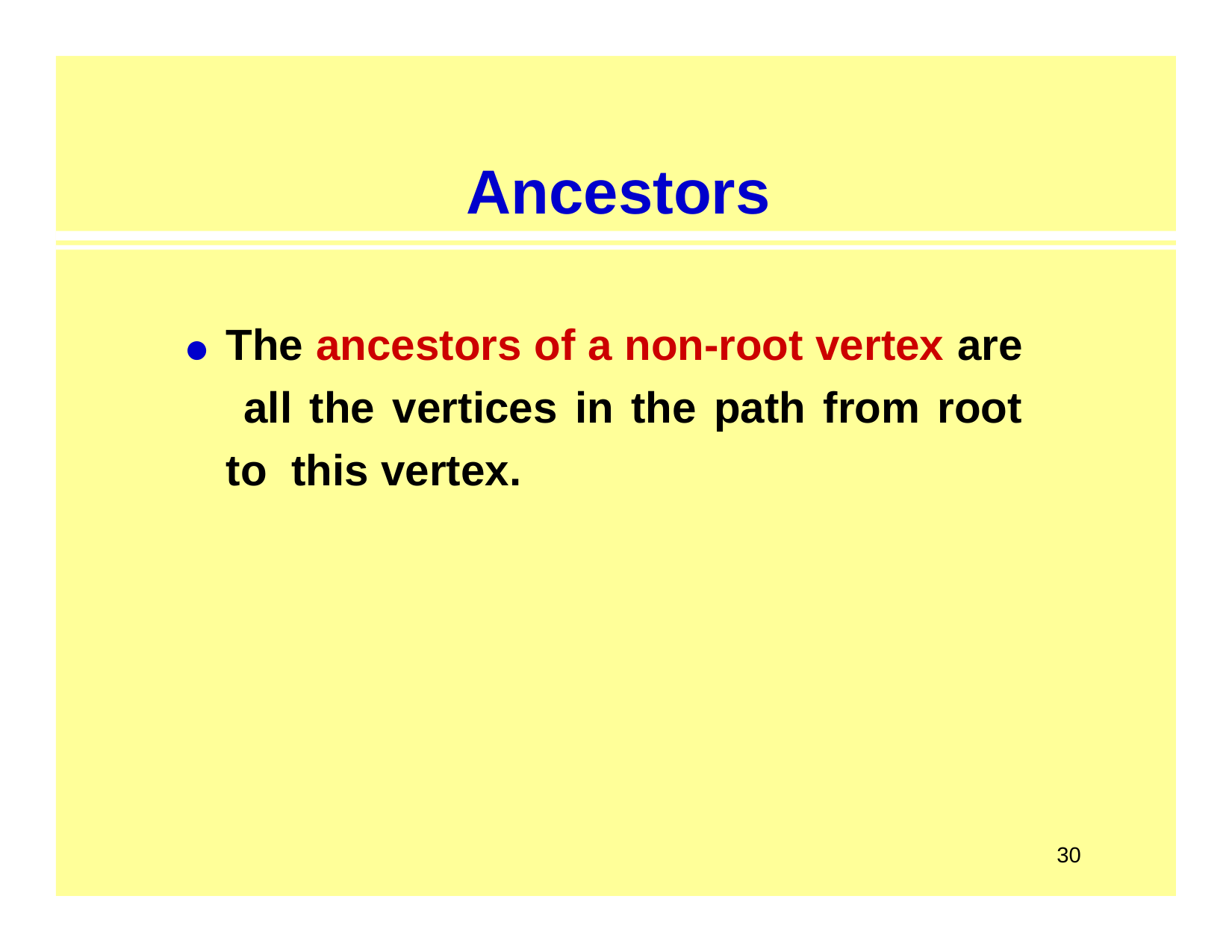

# Ancestors
The ancestors of a non-root vertex are  all the vertices in the path from root to  this vertex.
30